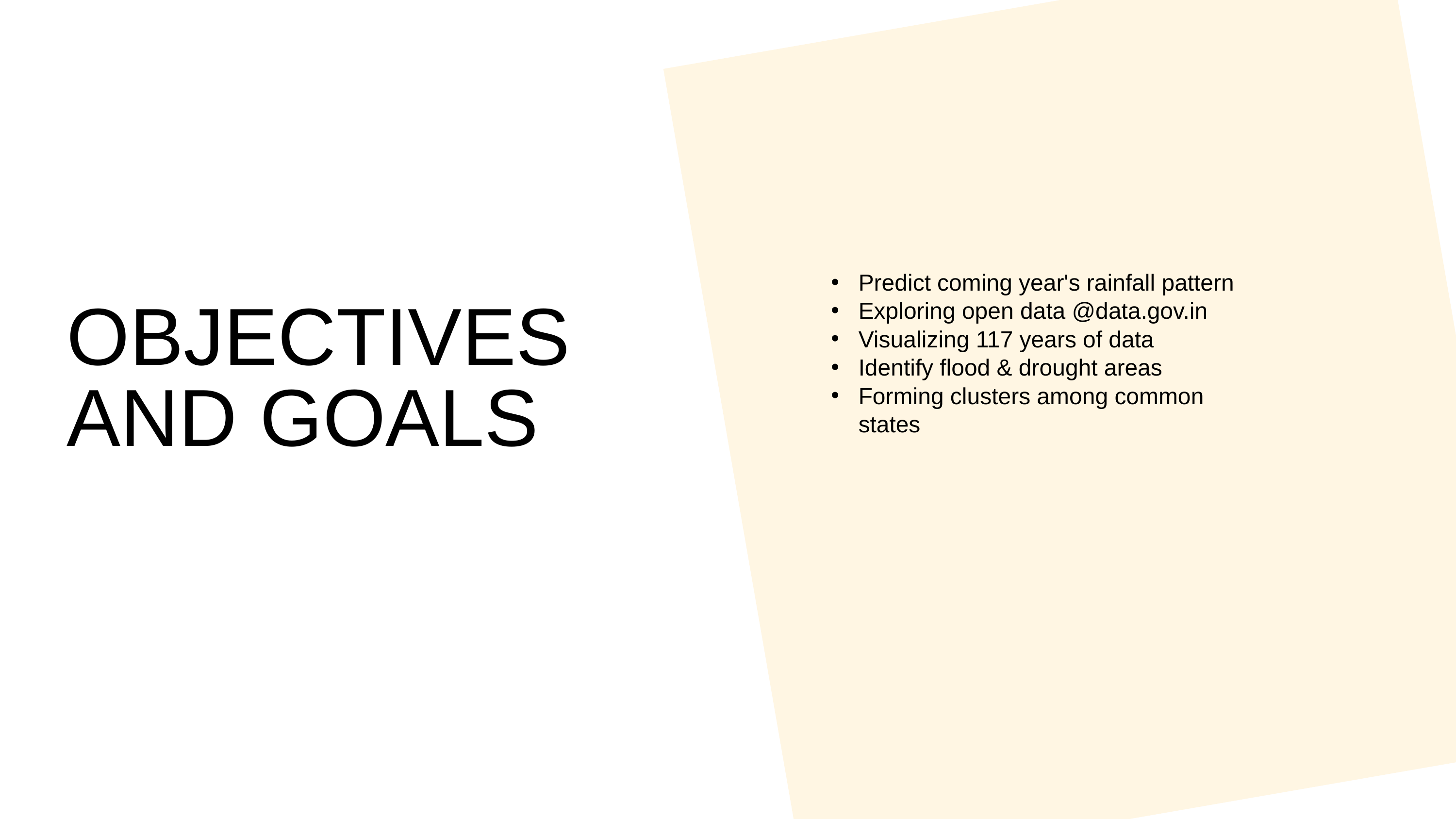

Predict coming year's rainfall pattern
Exploring open data @data.gov.in
Visualizing 117 years of data
Identify flood & drought areas
Forming clusters among common states

OBJECTIVES AND GOALS